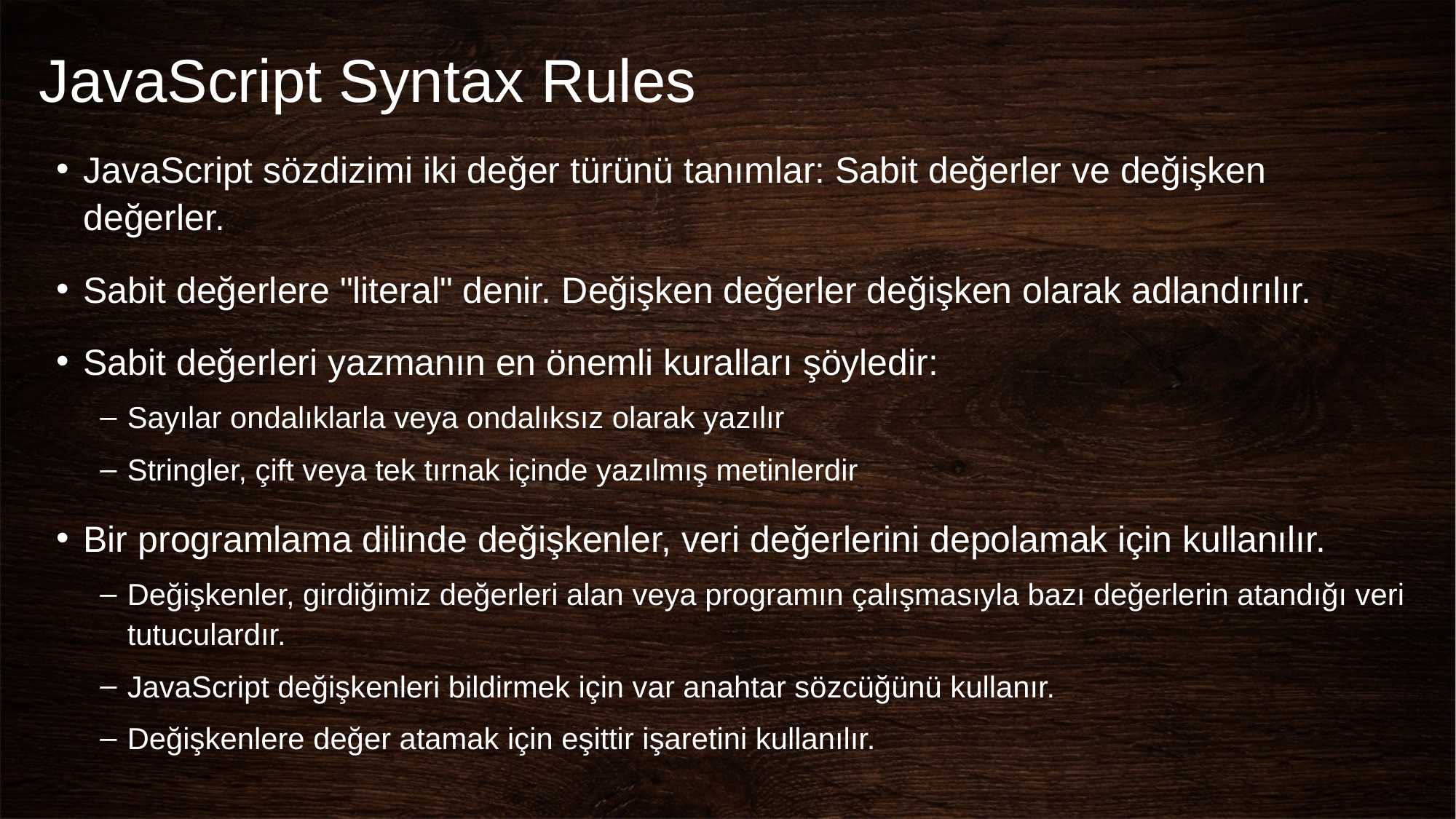

# JavaScript Syntax Rules
JavaScript sözdizimi iki değer türünü tanımlar: Sabit değerler ve değişken değerler.
Sabit değerlere "literal" denir. Değişken değerler değişken olarak adlandırılır.
Sabit değerleri yazmanın en önemli kuralları şöyledir:
Sayılar ondalıklarla veya ondalıksız olarak yazılır
Stringler, çift veya tek tırnak içinde yazılmış metinlerdir
Bir programlama dilinde değişkenler, veri değerlerini depolamak için kullanılır.
Değişkenler, girdiğimiz değerleri alan veya programın çalışmasıyla bazı değerlerin atandığı veri tutuculardır.
JavaScript değişkenleri bildirmek için var anahtar sözcüğünü kullanır.
Değişkenlere değer atamak için eşittir işaretini kullanılır.